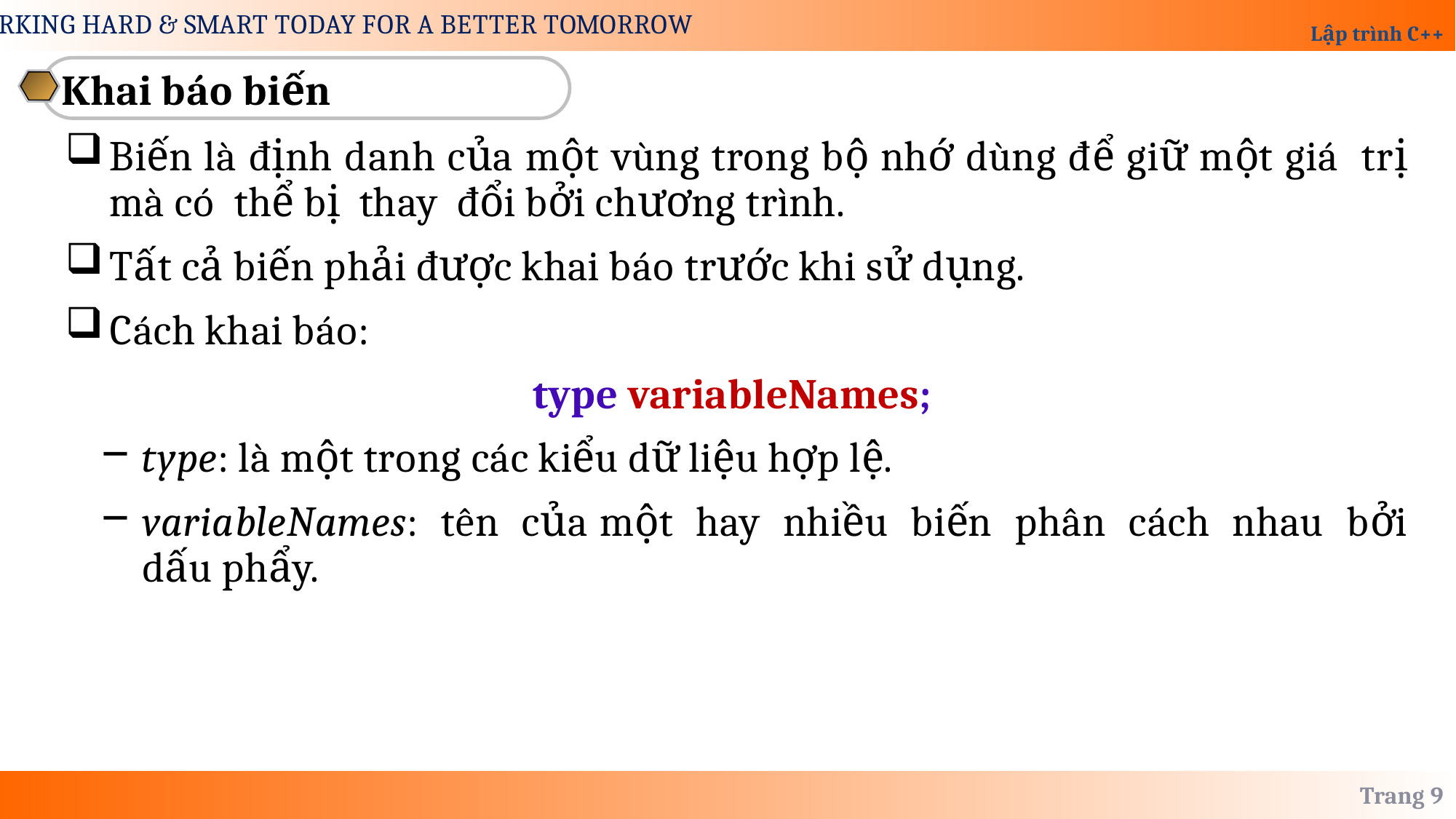

Khai báo biến

Biến là định danh của một vùng trong bộ nhớ dùng để giữ một giá  trị mà có  thể bị  thay  đổi bởi chương trình.
Tất cả biến phải được khai báo trước khi sử dụng.
Cách khai báo:
type variableNames;
type: là một trong các kiểu dữ liệu hợp lệ.
variableNames:  tên  của một  hay  nhiều  biến  phân  cách  nhau  bởi dấu phẩy.
Trang 9